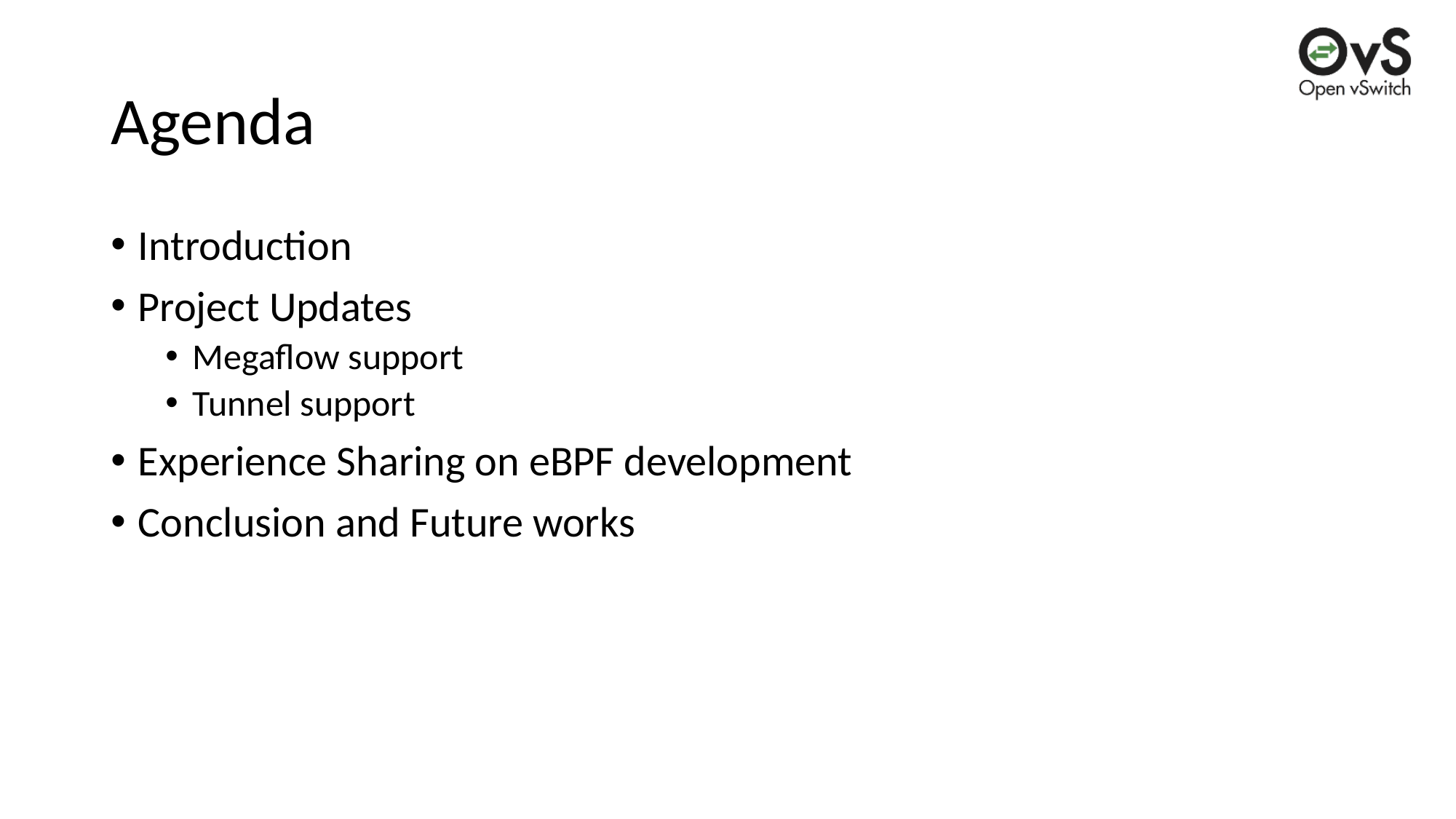

# Agenda
Introduction
Project Updates
Megaflow support
Tunnel support
Experience Sharing on eBPF development
Conclusion and Future works